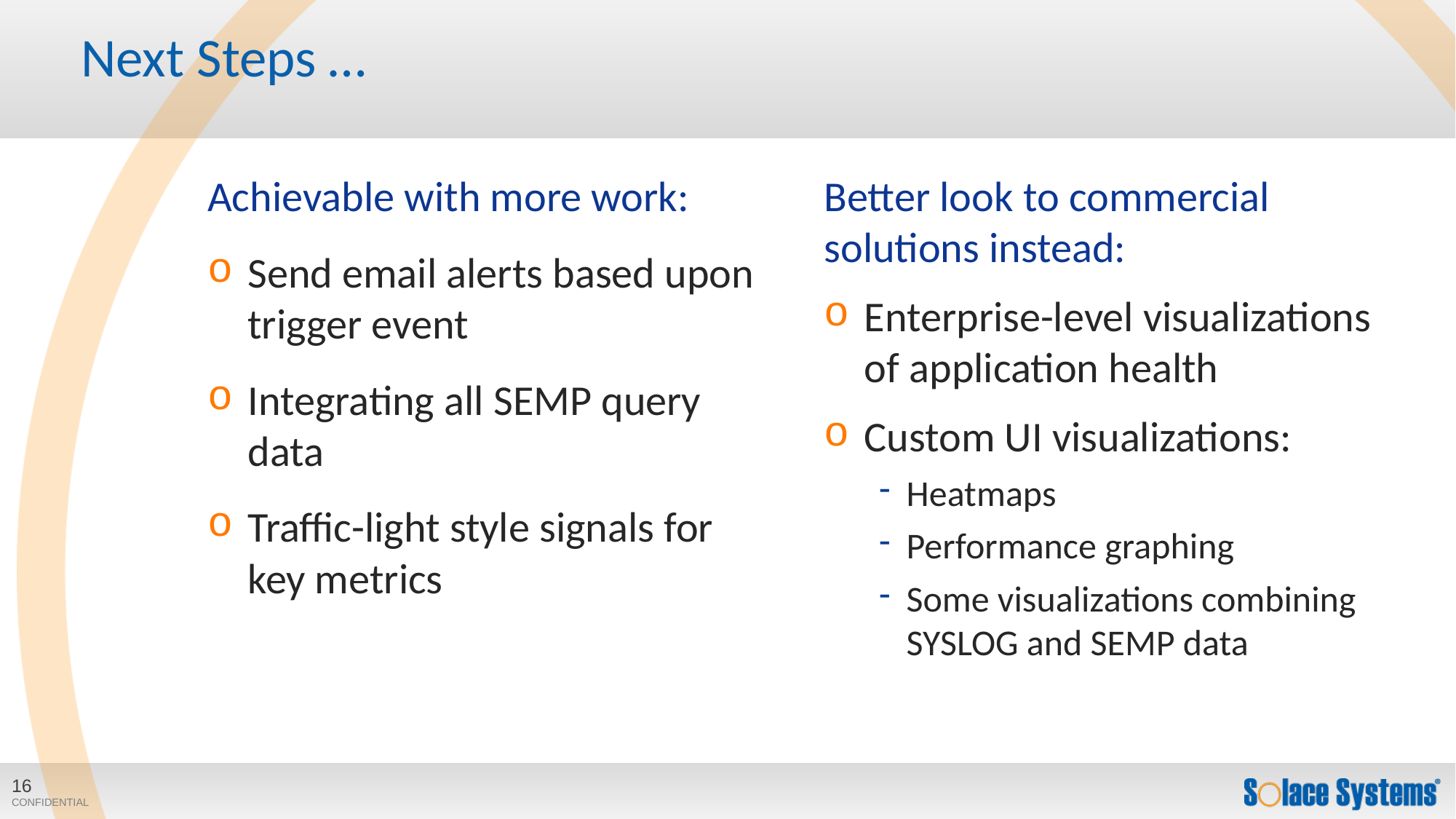

# Next Steps …
Achievable with more work:
Send email alerts based upon trigger event
Integrating all SEMP query data
Traffic-light style signals for key metrics
Better look to commercial solutions instead:
Enterprise-level visualizations of application health
Custom UI visualizations:
Heatmaps
Performance graphing
Some visualizations combining SYSLOG and SEMP data